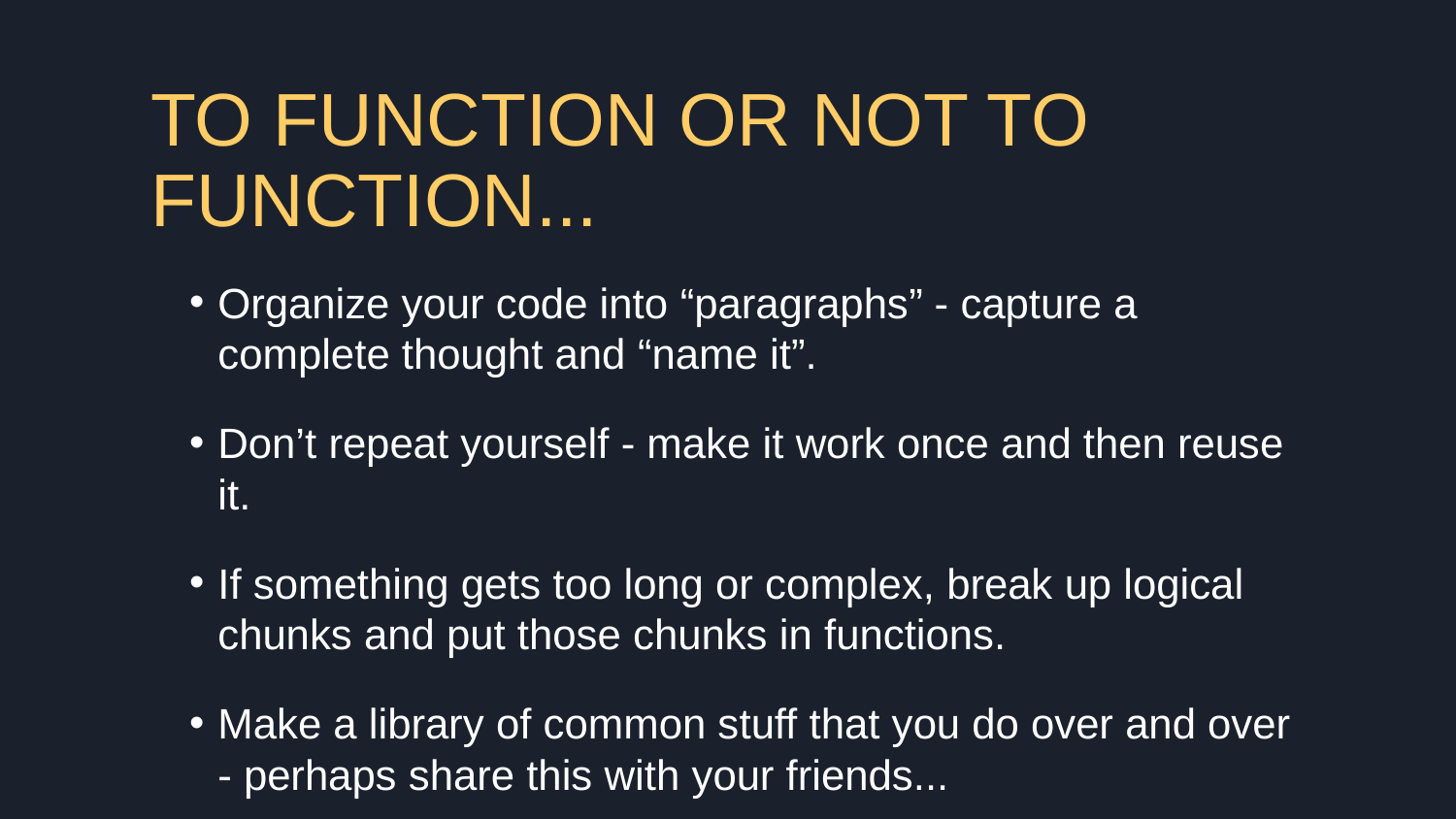

# TO FUNCTION OR NOT TO FUNCTION...
Organize your code into “paragraphs” - capture a complete thought and “name it”.
Don’t repeat yourself - make it work once and then reuse it.
If something gets too long or complex, break up logical chunks and put those chunks in functions.
Make a library of common stuff that you do over and over - perhaps share this with your friends...